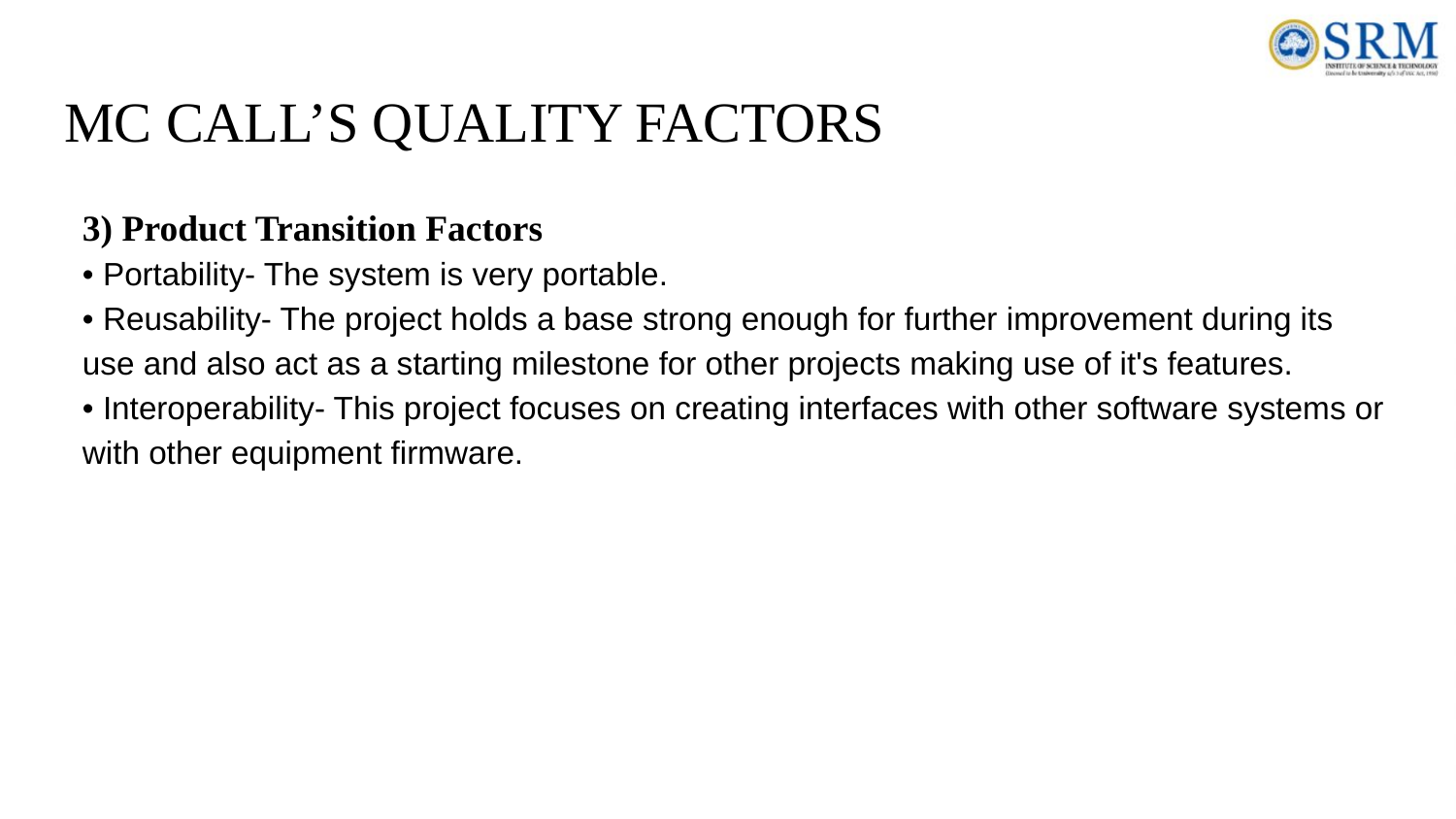

# MC CALL’S QUALITY FACTORS
3) Product Transition Factors
• Portability- The system is very portable.
• Reusability- The project holds a base strong enough for further improvement during its use and also act as a starting milestone for other projects making use of it's features.
• Interoperability- This project focuses on creating interfaces with other software systems or with other equipment firmware.